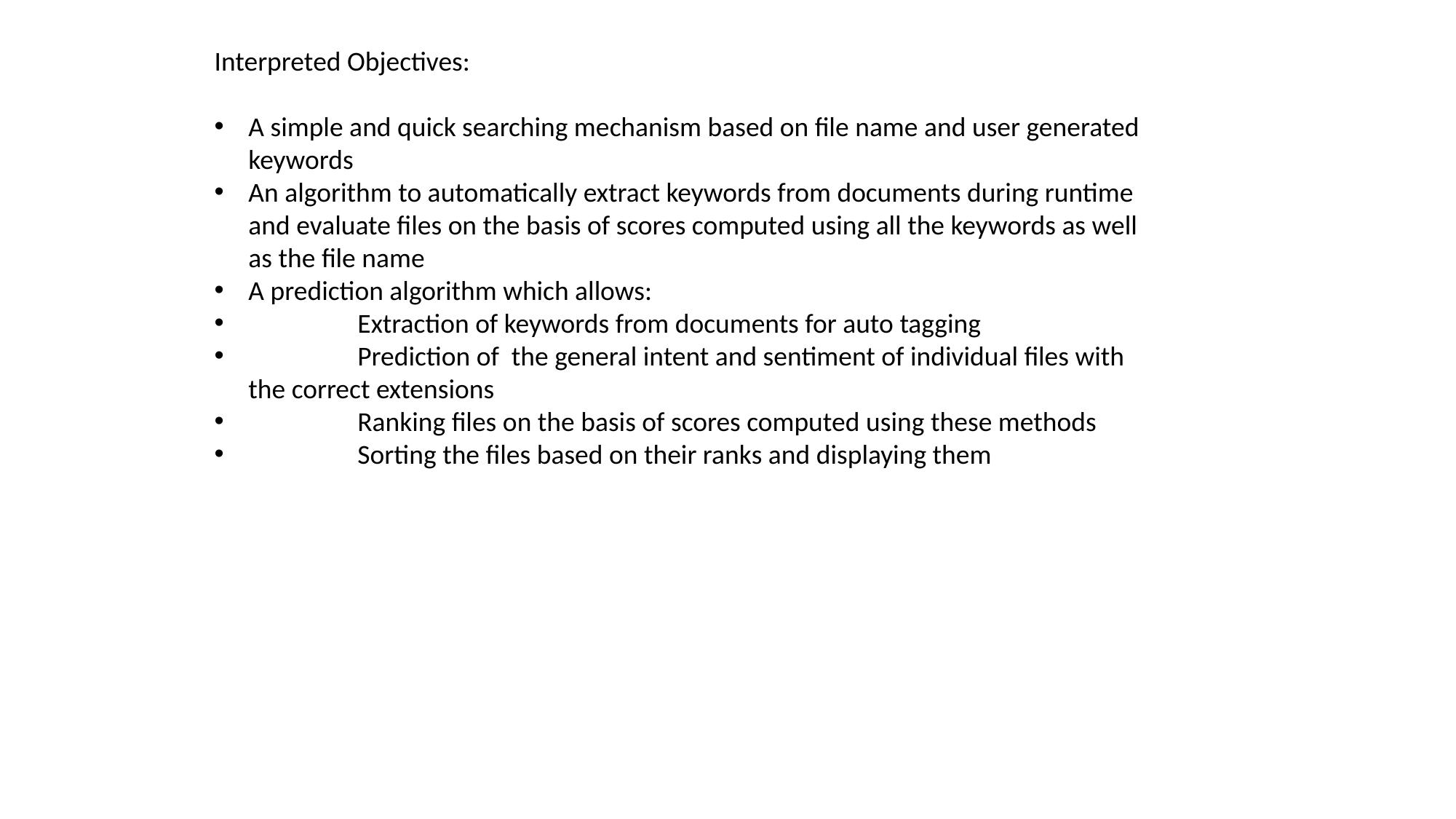

Interpreted Objectives:

A simple and quick searching mechanism based on file name and user generated keywords
An algorithm to automatically extract keywords from documents during runtime and evaluate files on the basis of scores computed using all the keywords as well as the file name
A prediction algorithm which allows:
	Extraction of keywords from documents for auto tagging
	Prediction of  the general intent and sentiment of individual files with the correct extensions
	Ranking files on the basis of scores computed using these methods
	Sorting the files based on their ranks and displaying them